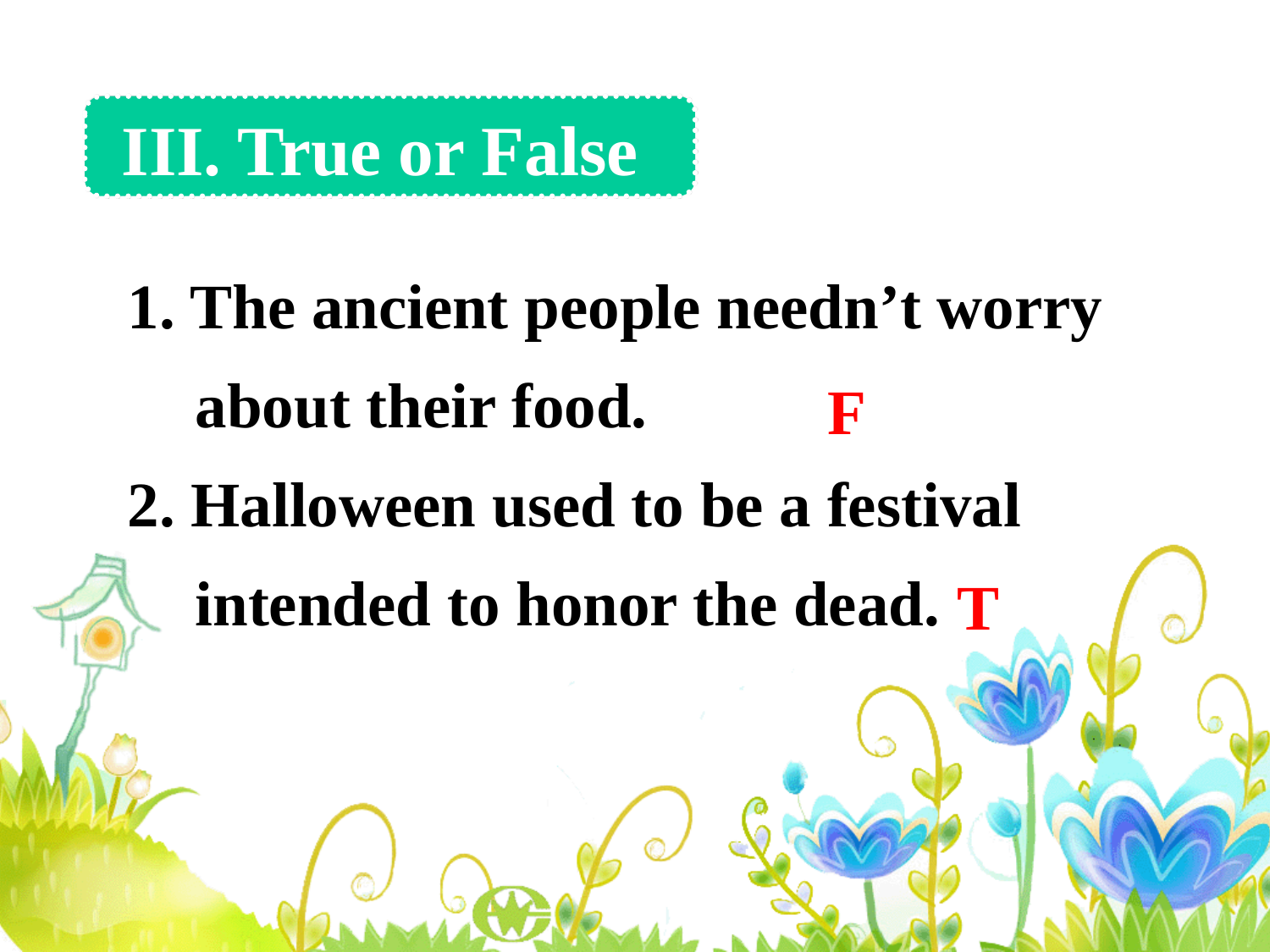

III. True or False
1. The ancient people needn’t worry about their food.
2. Halloween used to be a festival intended to honor the dead.
F
T